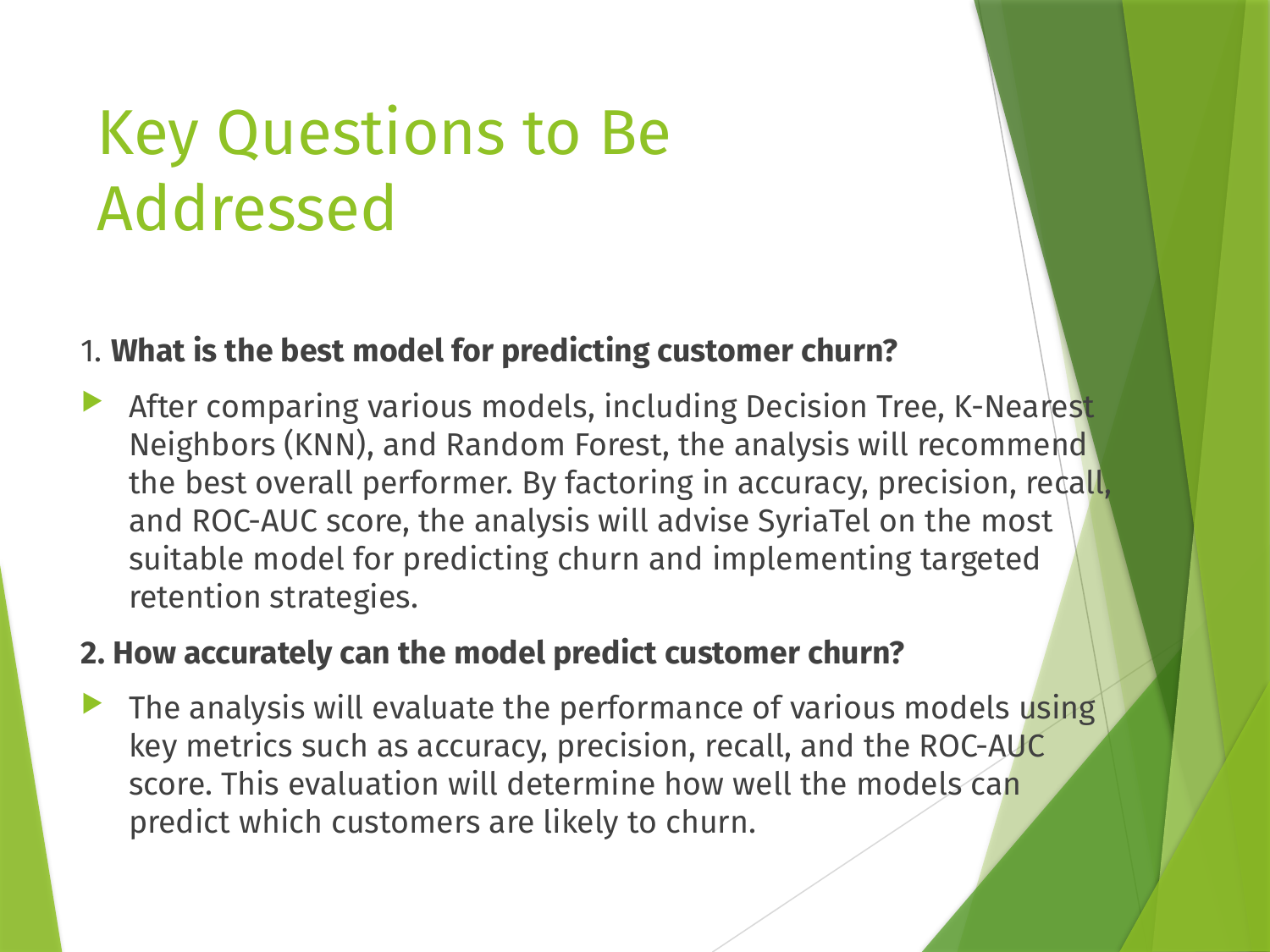

# Key Questions to Be Addressed

1. What is the best model for predicting customer churn?
After comparing various models, including Decision Tree, K-Nearest Neighbors (KNN), and Random Forest, the analysis will recommend the best overall performer. By factoring in accuracy, precision, recall, and ROC-AUC score, the analysis will advise SyriaTel on the most suitable model for predicting churn and implementing targeted retention strategies.
2. How accurately can the model predict customer churn?
The analysis will evaluate the performance of various models using key metrics such as accuracy, precision, recall, and the ROC-AUC score. This evaluation will determine how well the models can predict which customers are likely to churn.